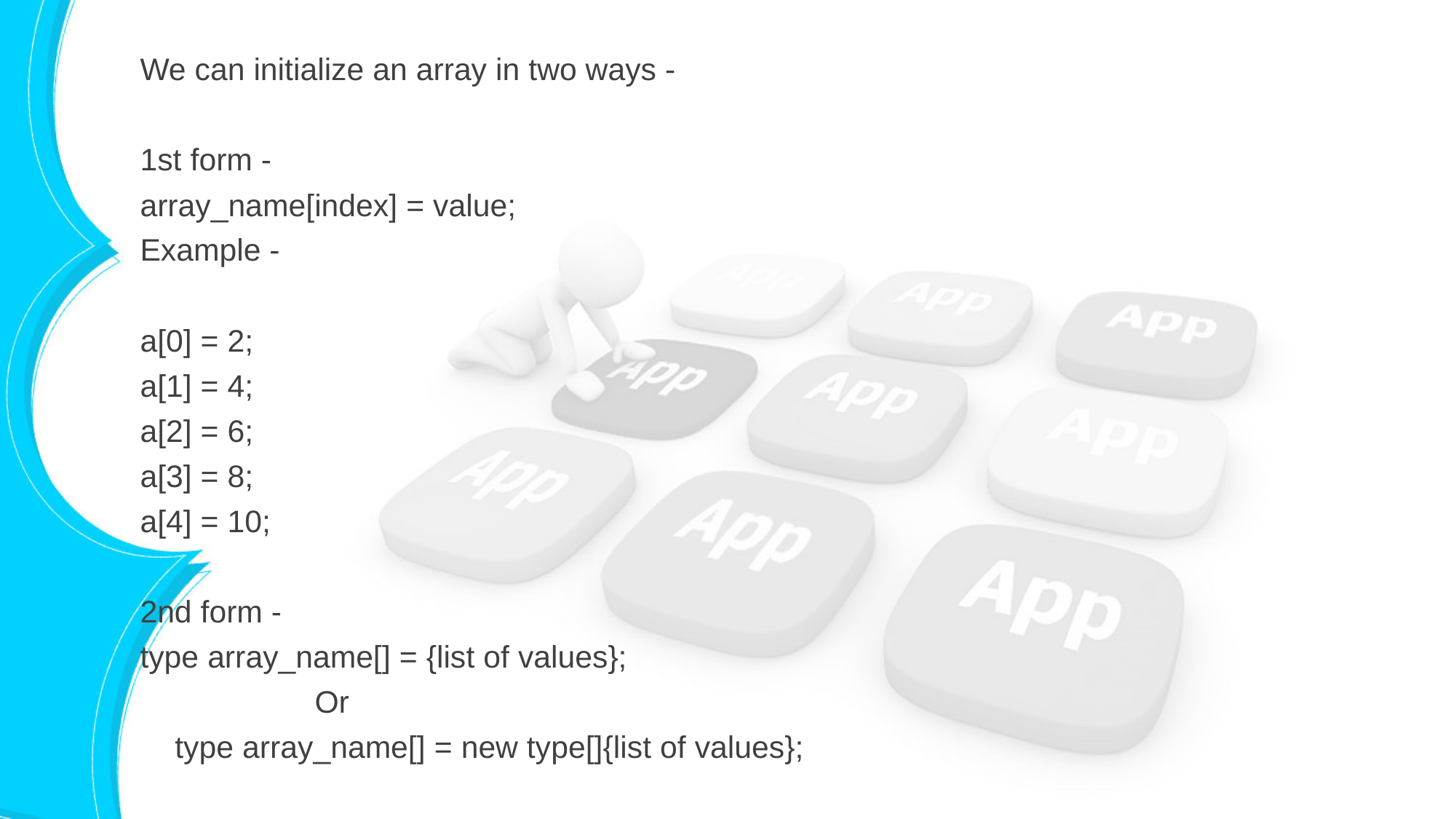

We can initialize an array in two ways -

1st form -
array_name[index] = value;
Example -

a[0] = 2;
a[1] = 4;
a[2] = 6;
a[3] = 8;
a[4] = 10;

2nd form -
type array_name[] = {list of values};
                    Or
    type array_name[] = new type[]{list of values};